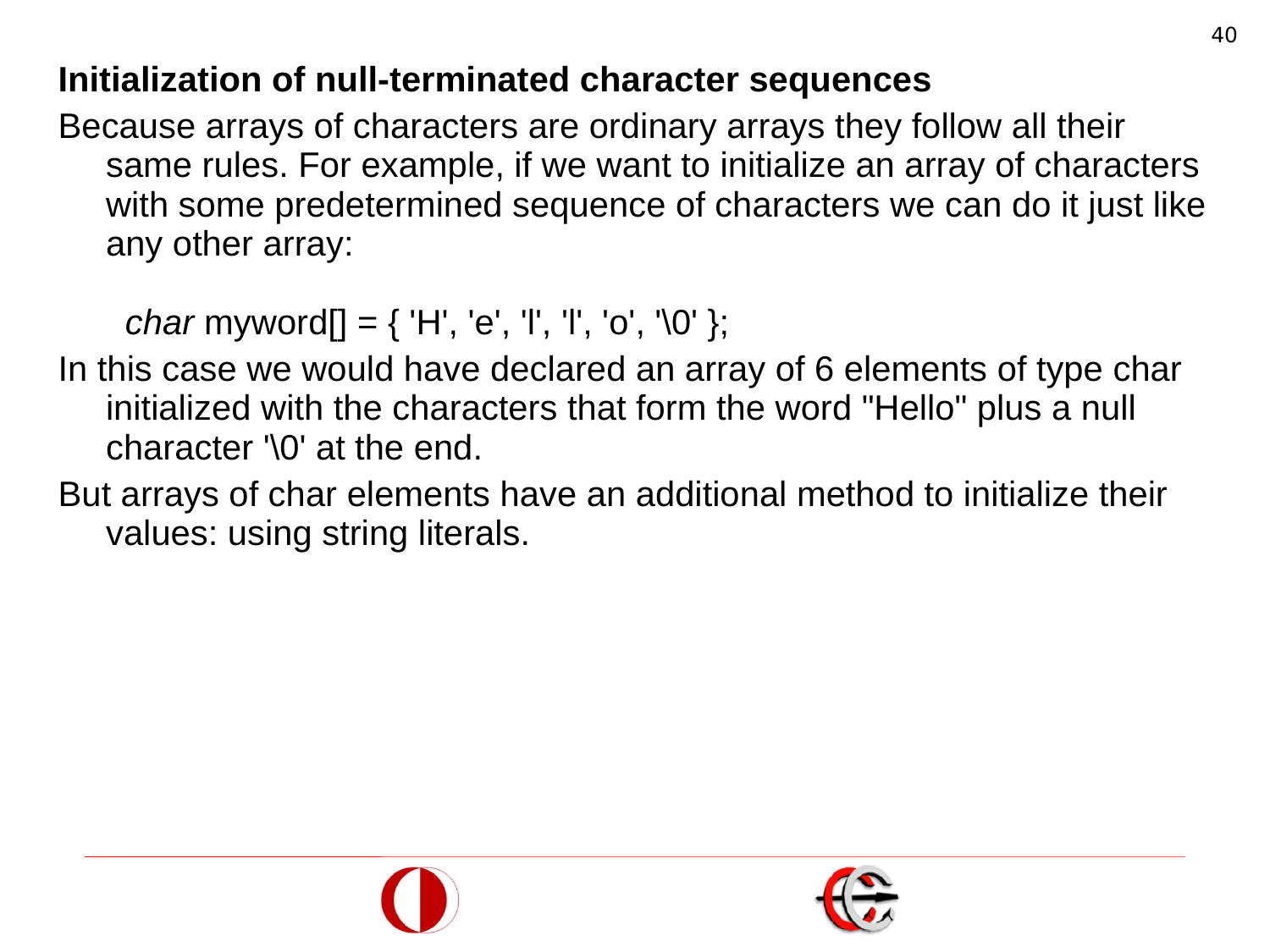

40
Initialization of null-terminated character sequences
Because arrays of characters are ordinary arrays they follow all their same rules. For example, if we want to initialize an array of characters with some predetermined sequence of characters we can do it just like any other array:
  char myword[] = { 'H', 'e', 'l', 'l', 'o', '\0' };
In this case we would have declared an array of 6 elements of type char initialized with the characters that form the word "Hello" plus a null character '\0' at the end.
But arrays of char elements have an additional method to initialize their values: using string literals.